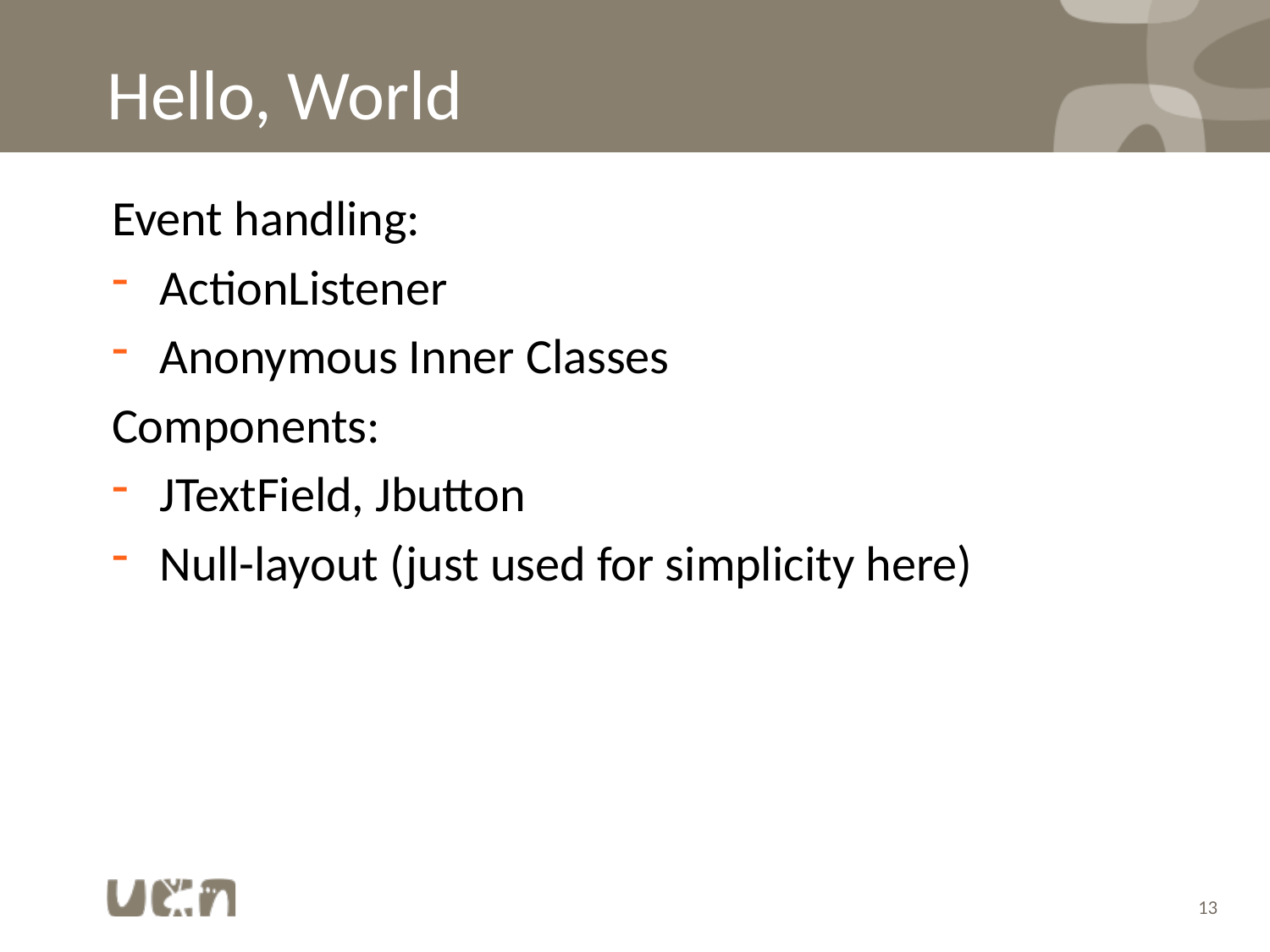

# Hello, World

Event handling:
ActionListener
Anonymous Inner Classes
Components:
JTextField, Jbutton
Null-layout (just used for simplicity here)
13